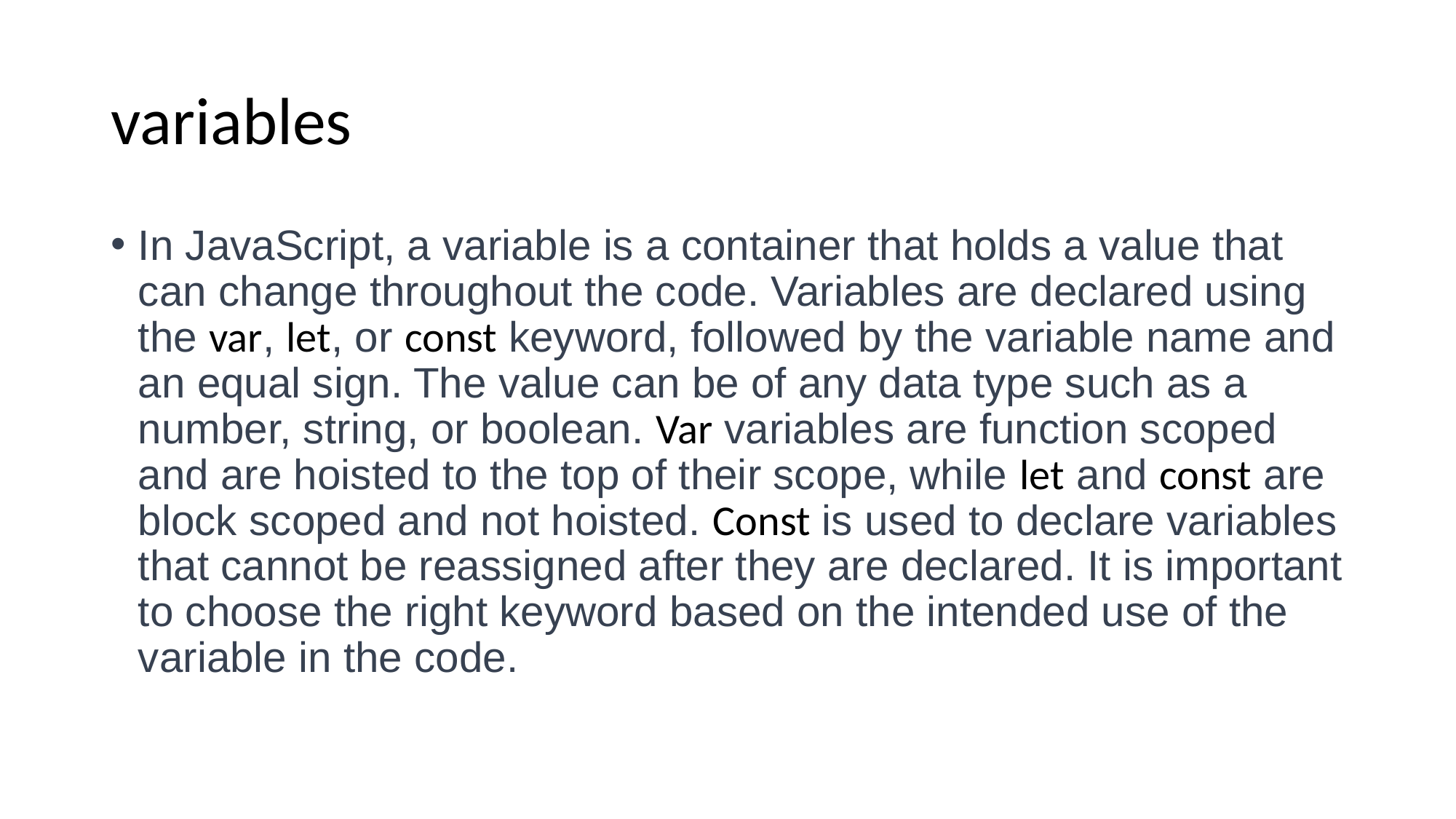

# variables
In JavaScript, a variable is a container that holds a value that can change throughout the code. Variables are declared using the var, let, or const keyword, followed by the variable name and an equal sign. The value can be of any data type such as a number, string, or boolean. Var variables are function scoped and are hoisted to the top of their scope, while let and const are block scoped and not hoisted. Const is used to declare variables that cannot be reassigned after they are declared. It is important to choose the right keyword based on the intended use of the variable in the code.